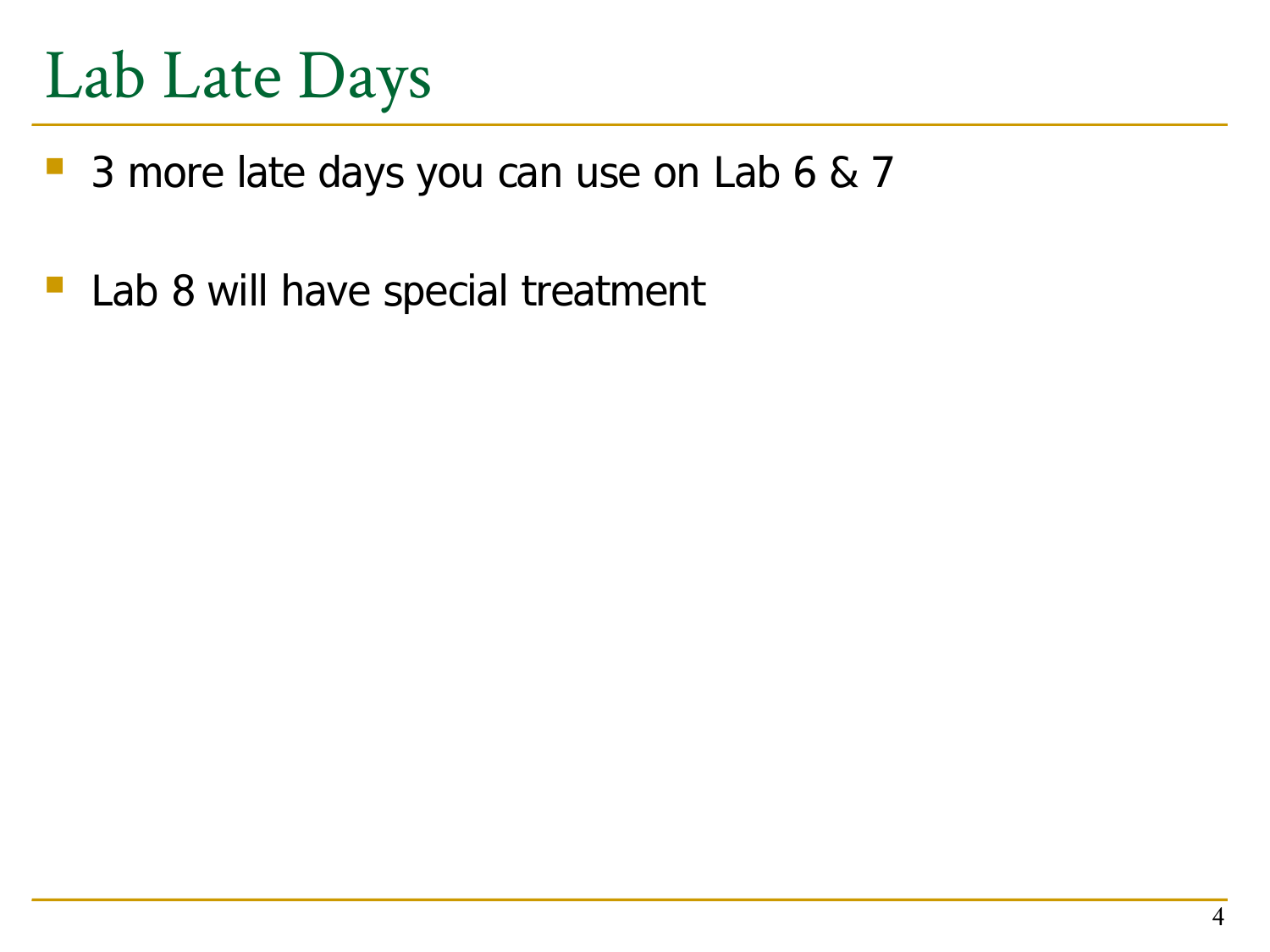

# Lab Late Days
3 more late days you can use on Lab 6 & 7

Lab 8 will have special treatment
4